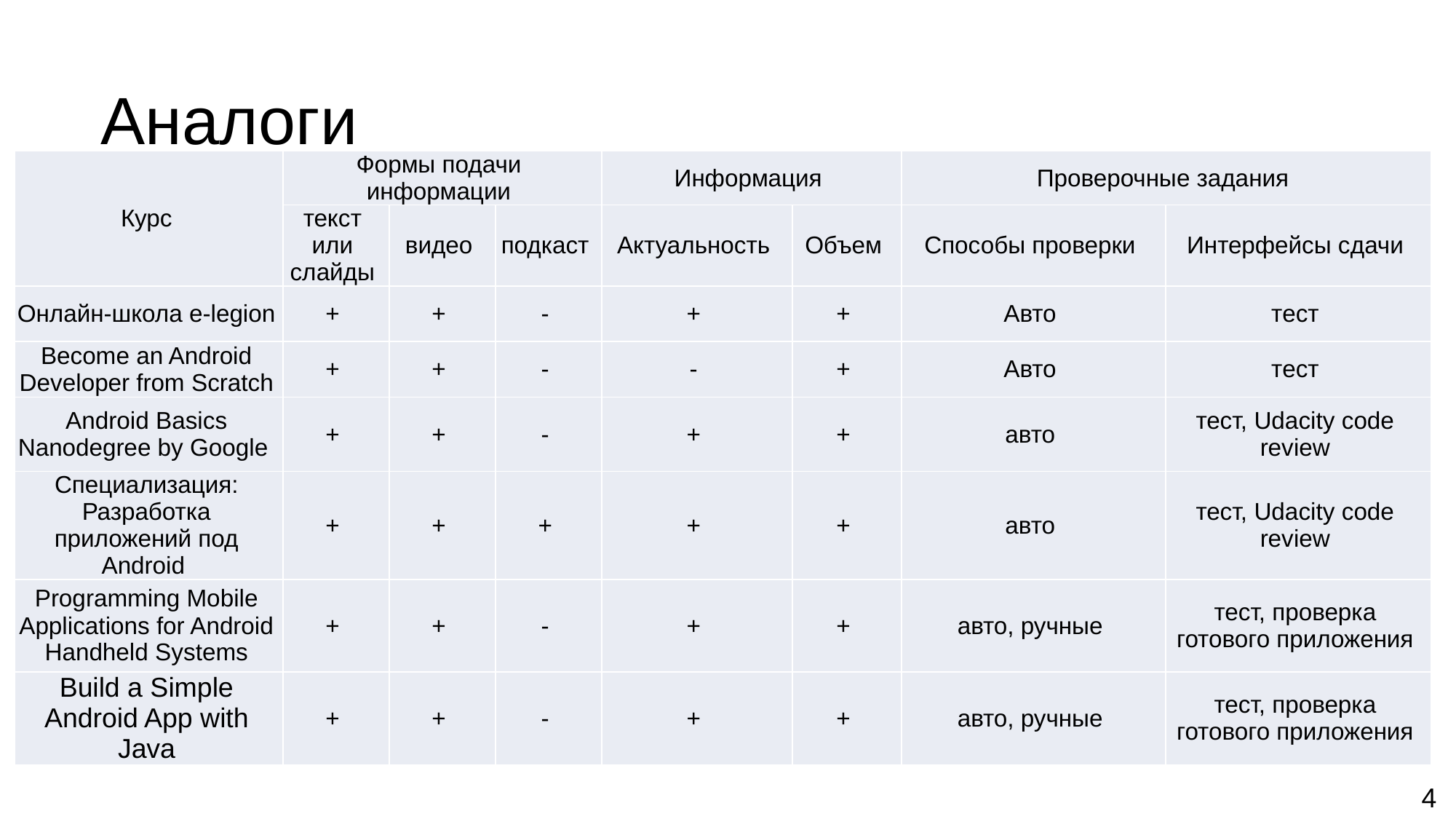

# Аналоги
| Курс | Формы подачи информации |  |  | Информация |  | Проверочные задания |  |
| --- | --- | --- | --- | --- | --- | --- | --- |
|  | текст или слайды | видео | подкаст | Актуальность | Объем | Способы проверки | Интерфейсы сдачи |
| Онлайн-школа e-legion | + | + | - | + | + | Авто | тест |
| Become an Android Developer from Scratch | + | + | - | - | + | Авто | тест |
| Android Basics Nanodegree by Google | + | + | - | + | + | авто | тест, Udacity code review |
| Специализация: Разработка приложений под Android | + | + | + | + | + | авто | тест, Udacity code review |
| Programming Mobile Applications for Android Handheld Systems | + | + | - | + | + | авто, ручные | тест, проверка готового приложения |
| Build a Simple Android App with Java | + | + | - | + | + | авто, ручные | тест, проверка готового приложения |
4